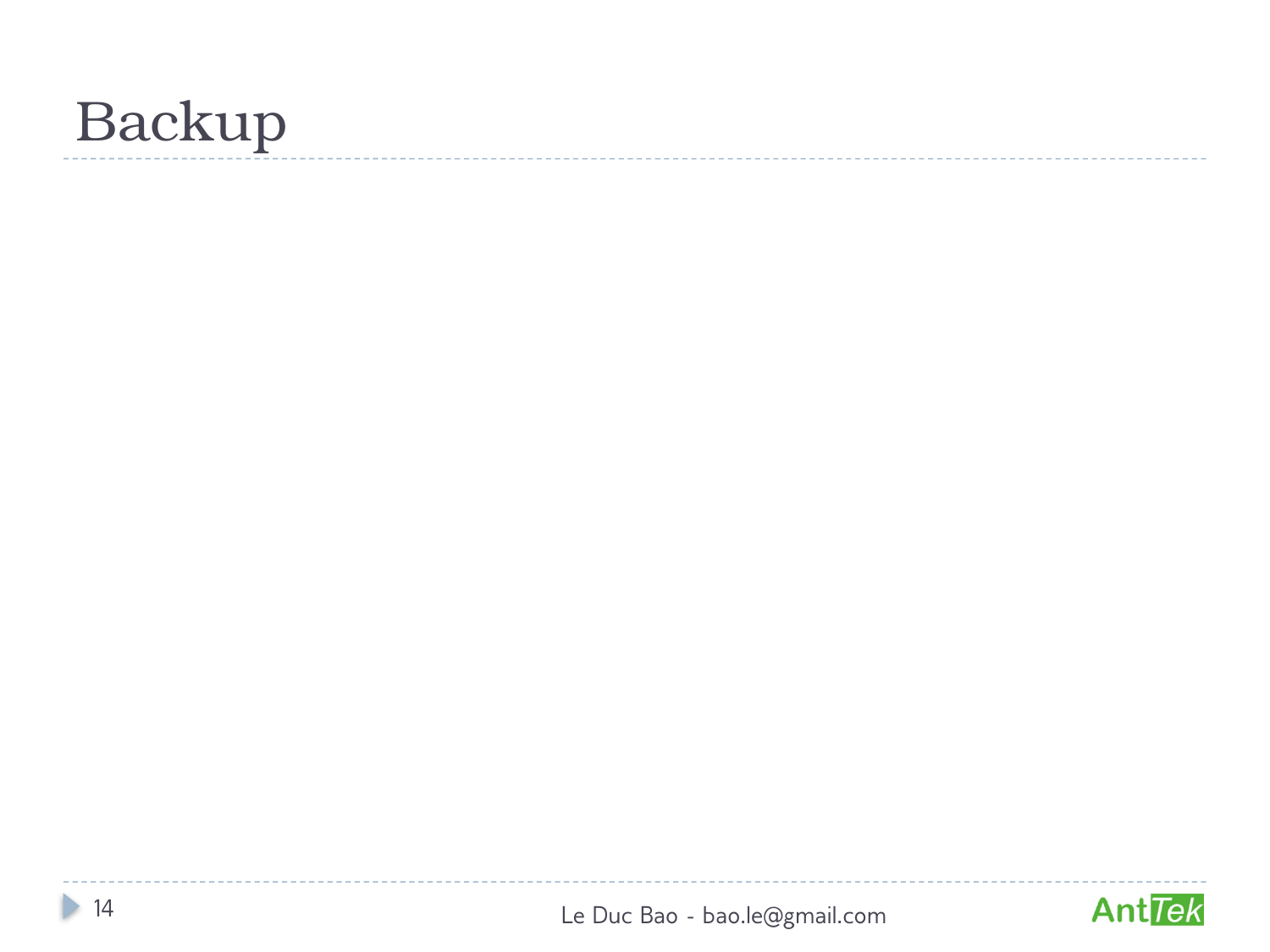

# Backup

14
Le Duc Bao - bao.le@gmail.com